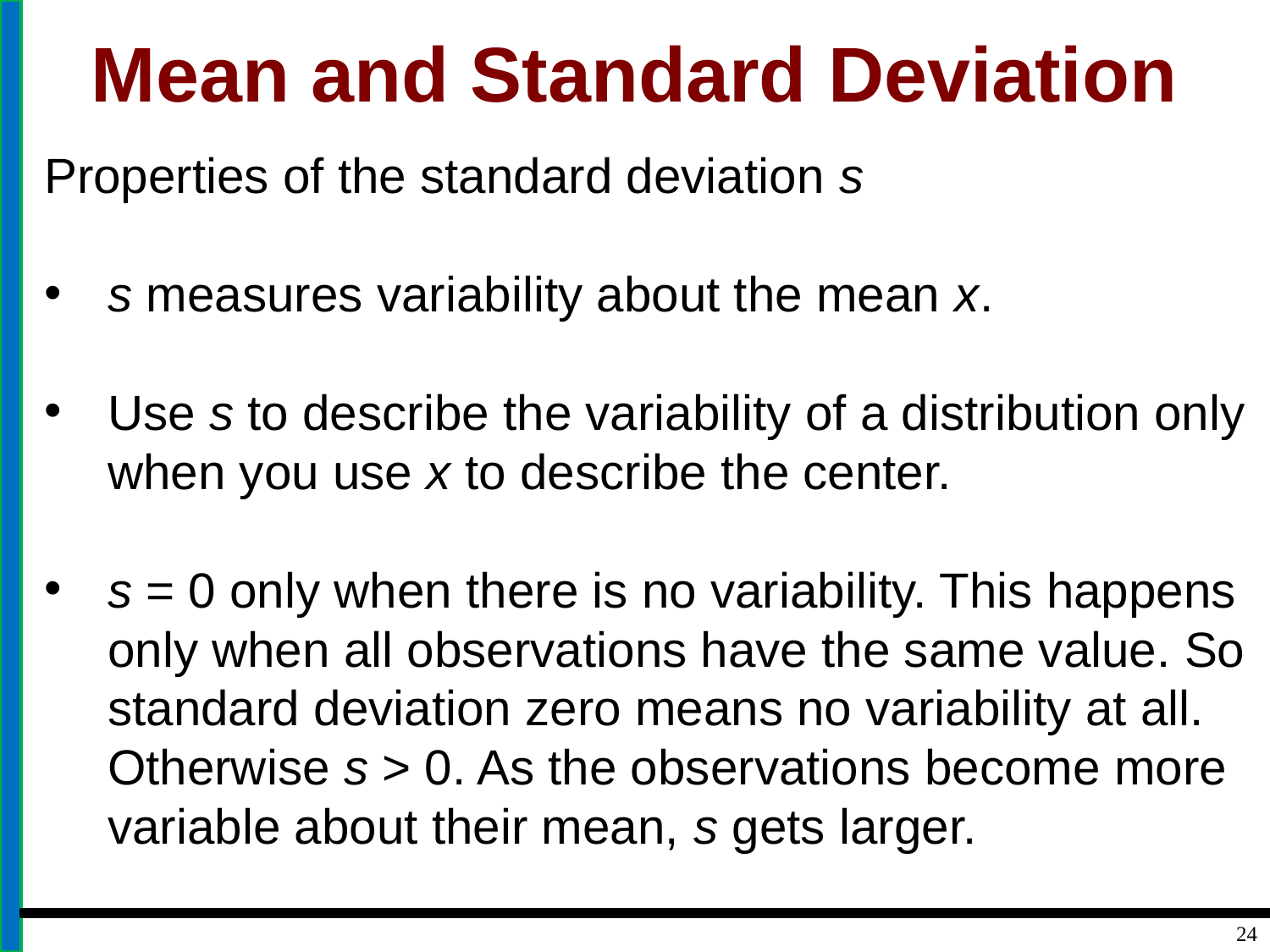

# Mean and Standard Deviation
Properties of the standard deviation s

s measures variability about the mean x.

Use s to describe the variability of a distribution only when you use x to describe the center.

s = 0 only when there is no variability. This happens only when all observations have the same value. So standard deviation zero means no variability at all. Otherwise s > 0. As the observations become more variable about their mean, s gets larger.